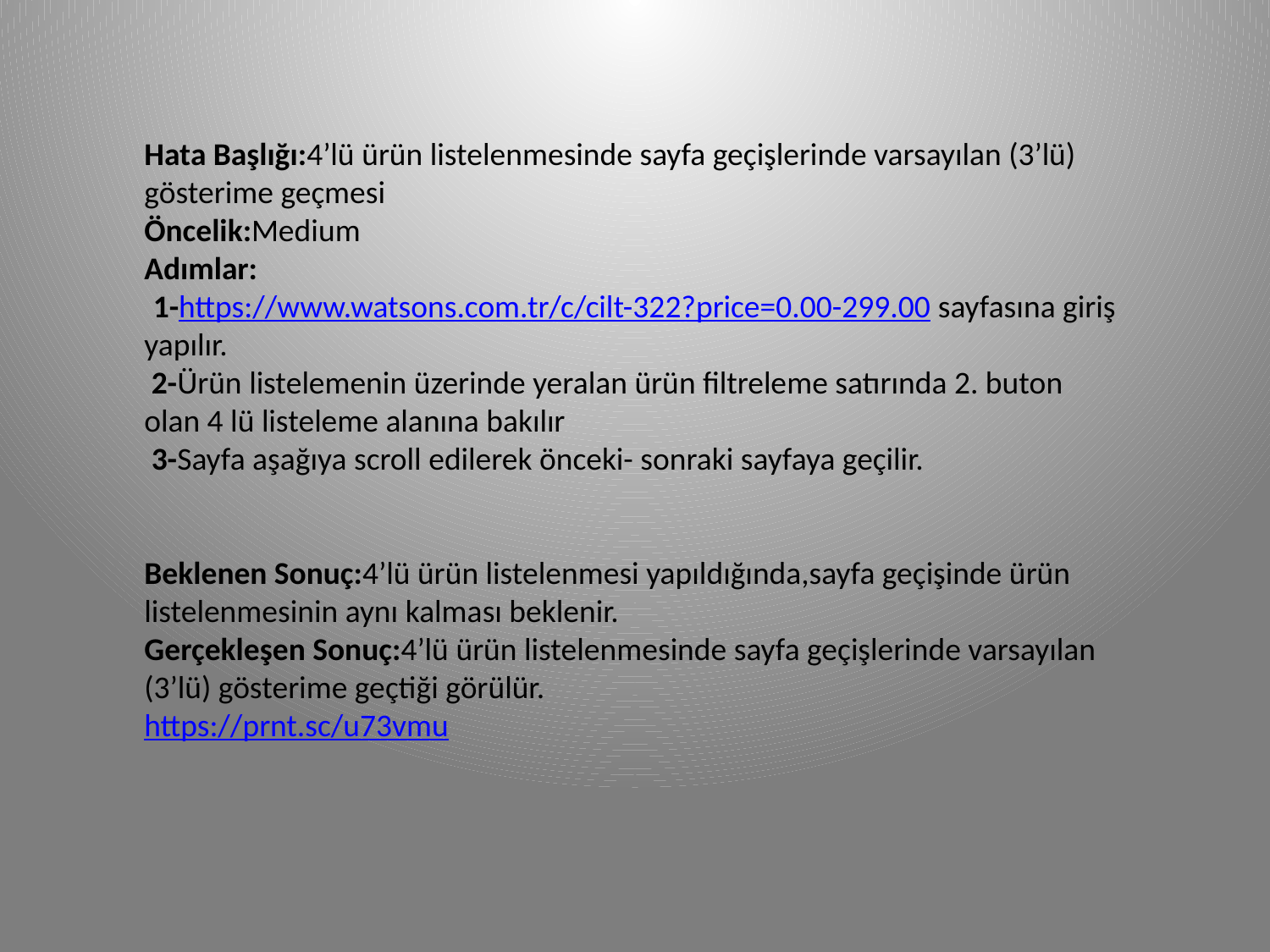

Hata Başlığı:4’lü ürün listelenmesinde sayfa geçişlerinde varsayılan (3’lü) gösterime geçmesi
Öncelik:Medium
Adımlar:
 1-https://www.watsons.com.tr/c/cilt-322?price=0.00-299.00 sayfasına giriş yapılır.
 2-Ürün listelemenin üzerinde yeralan ürün filtreleme satırında 2. buton olan 4 lü listeleme alanına bakılır
 3-Sayfa aşağıya scroll edilerek önceki- sonraki sayfaya geçilir.

Beklenen Sonuç:4’lü ürün listelenmesi yapıldığında,sayfa geçişinde ürün listelenmesinin aynı kalması beklenir.
Gerçekleşen Sonuç:4’lü ürün listelenmesinde sayfa geçişlerinde varsayılan (3’lü) gösterime geçtiği görülür.
https://prnt.sc/u73vmu